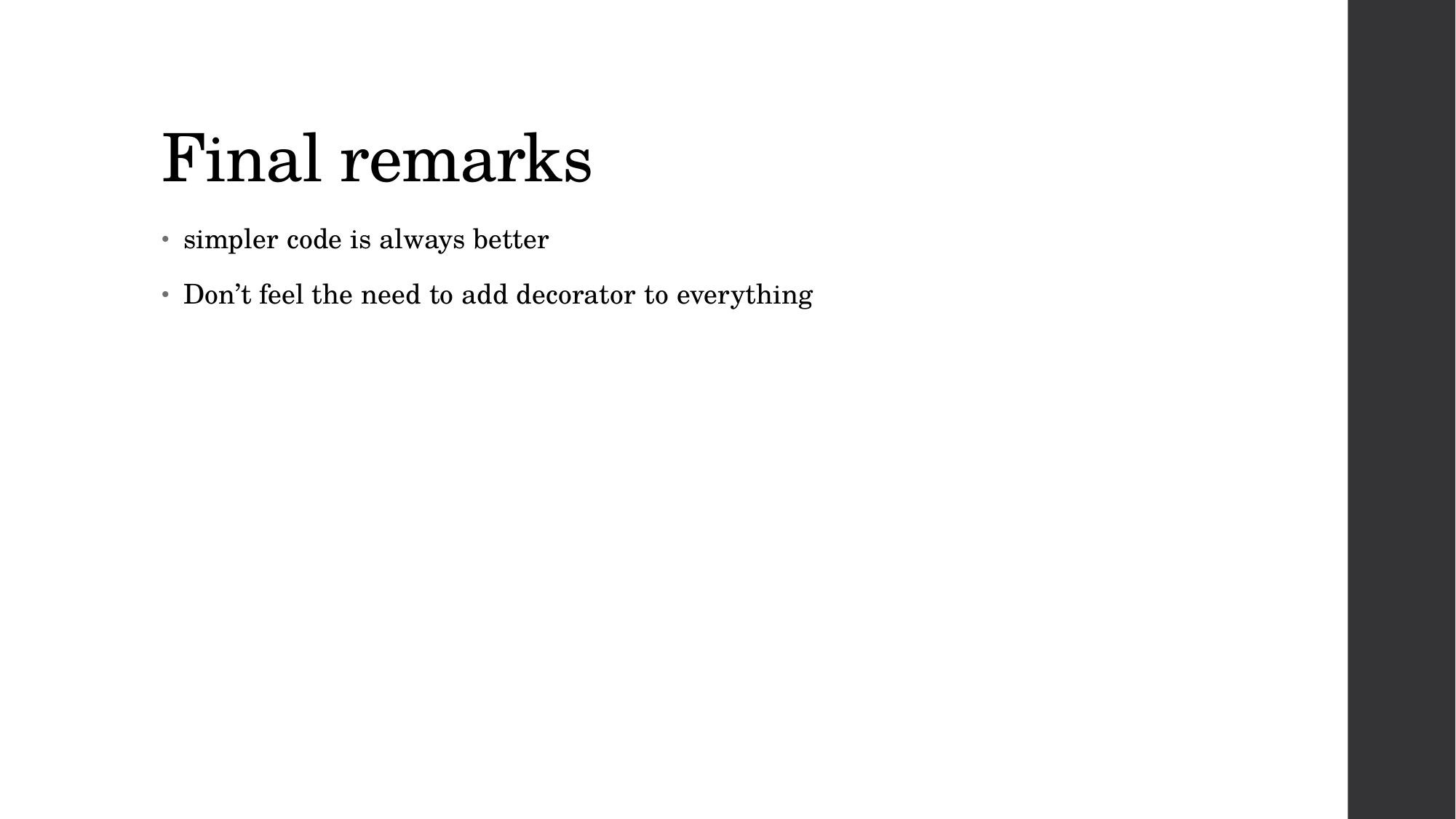

# Final remarks
simpler code is always better
Don’t feel the need to add decorator to everything